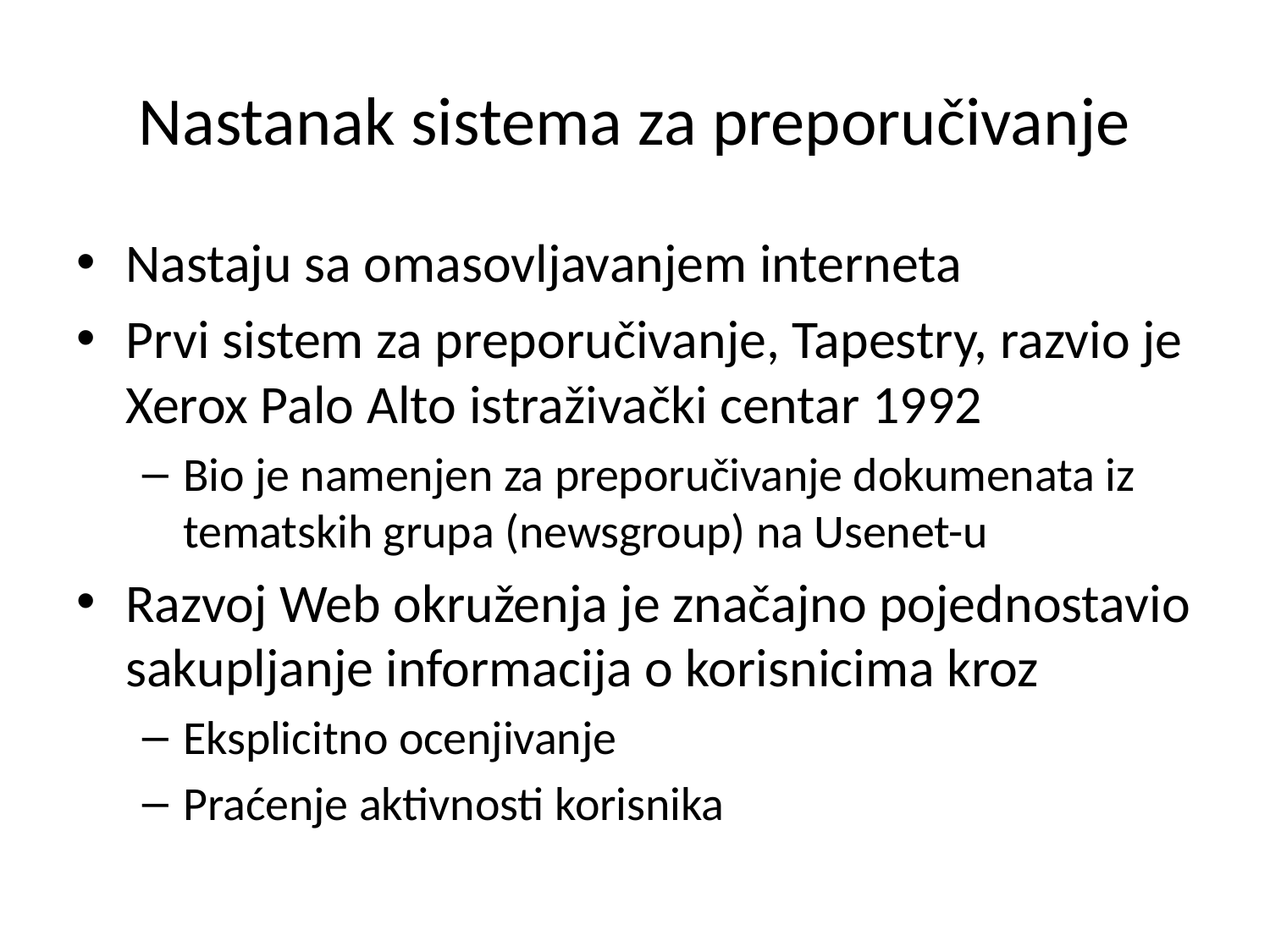

# Nastanak sistema za preporučivanje
Nastaju sa omasovljavanjem interneta
Prvi sistem za preporučivanje, Tapestry, razvio je Xerox Palo Alto istraživački centar 1992
Bio je namenjen za preporučivanje dokumenata iz tematskih grupa (newsgroup) na Usenet-u
Razvoj Web okruženja je značajno pojednostavio sakupljanje informacija o korisnicima kroz
Eksplicitno ocenjivanje
Praćenje aktivnosti korisnika